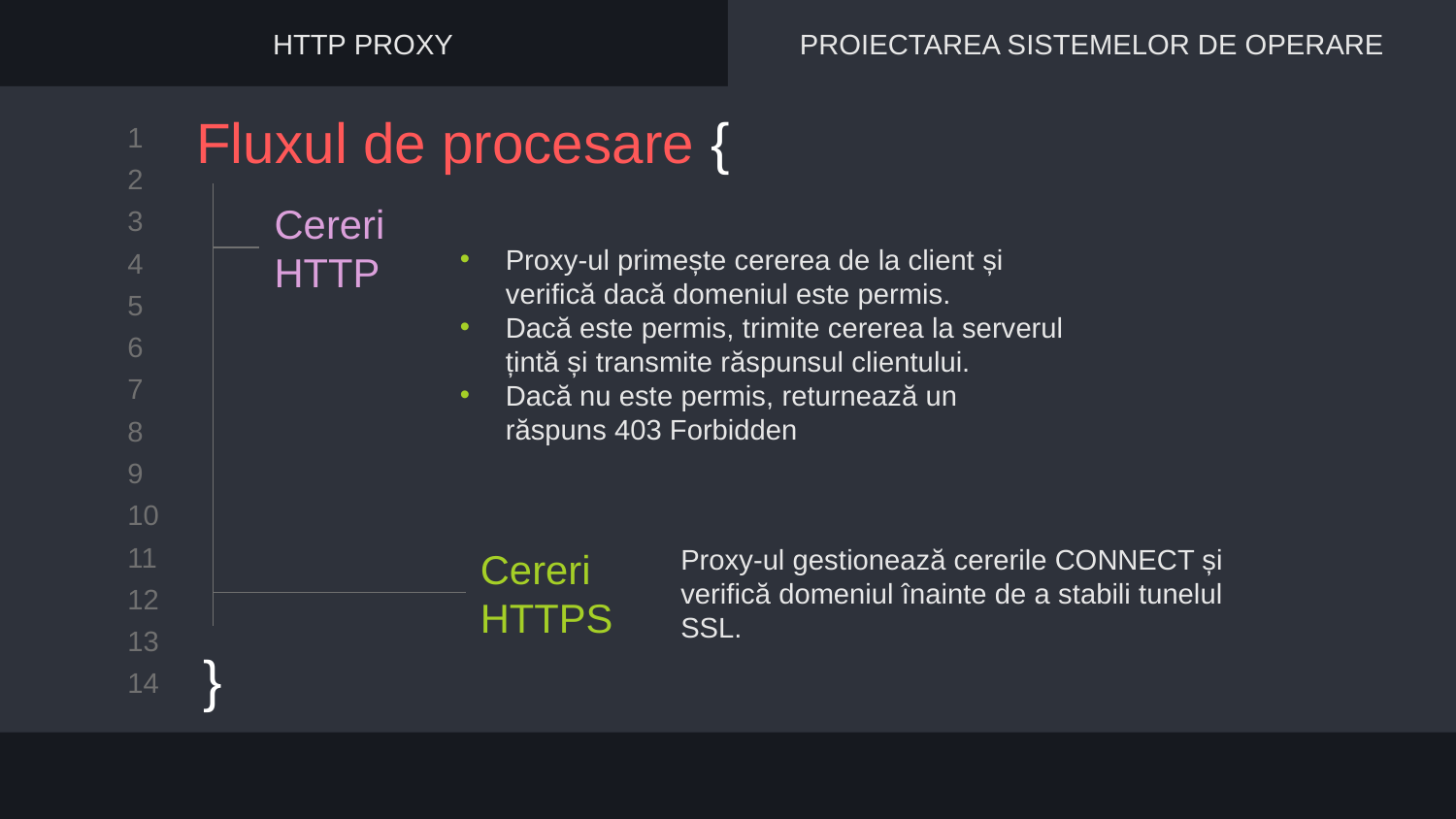

HTTP PROXY
PROIECTAREA SISTEMELOR DE OPERARE
# Fluxul de procesare {
Cereri HTTP
Proxy-ul primește cererea de la client și verifică dacă domeniul este permis.
Dacă este permis, trimite cererea la serverul țintă și transmite răspunsul clientului.
Dacă nu este permis, returnează un răspuns 403 Forbidden

Cereri HTTPS
Proxy-ul gestionează cererile CONNECT și verifică domeniul înainte de a stabili tunelul SSL.

}